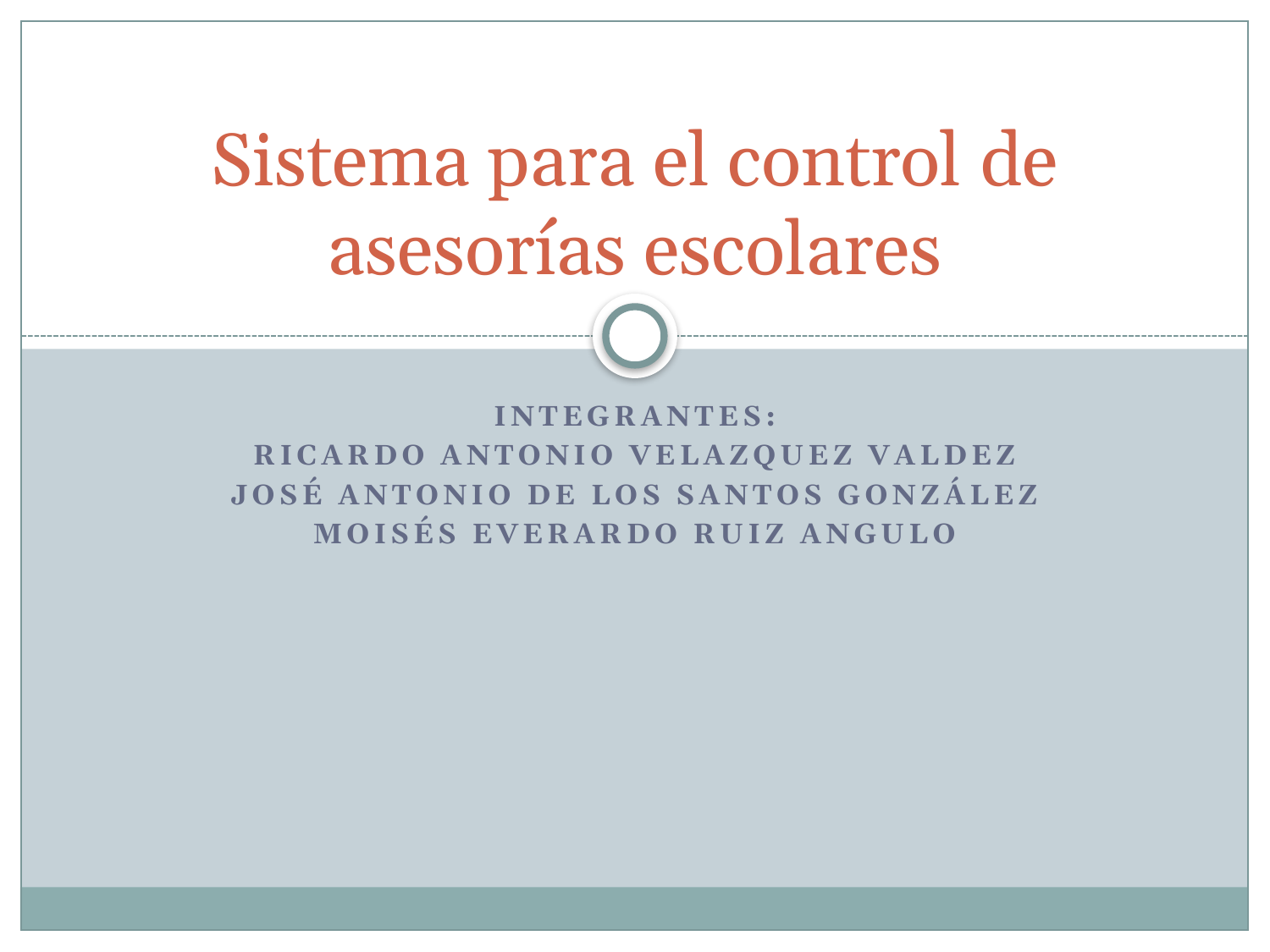

# Sistema para el control de asesorías escolares
Integrantes:
Ricardo Antonio velazquez valdez
José antonio de los santos González
Moisés everardo ruiz angulo